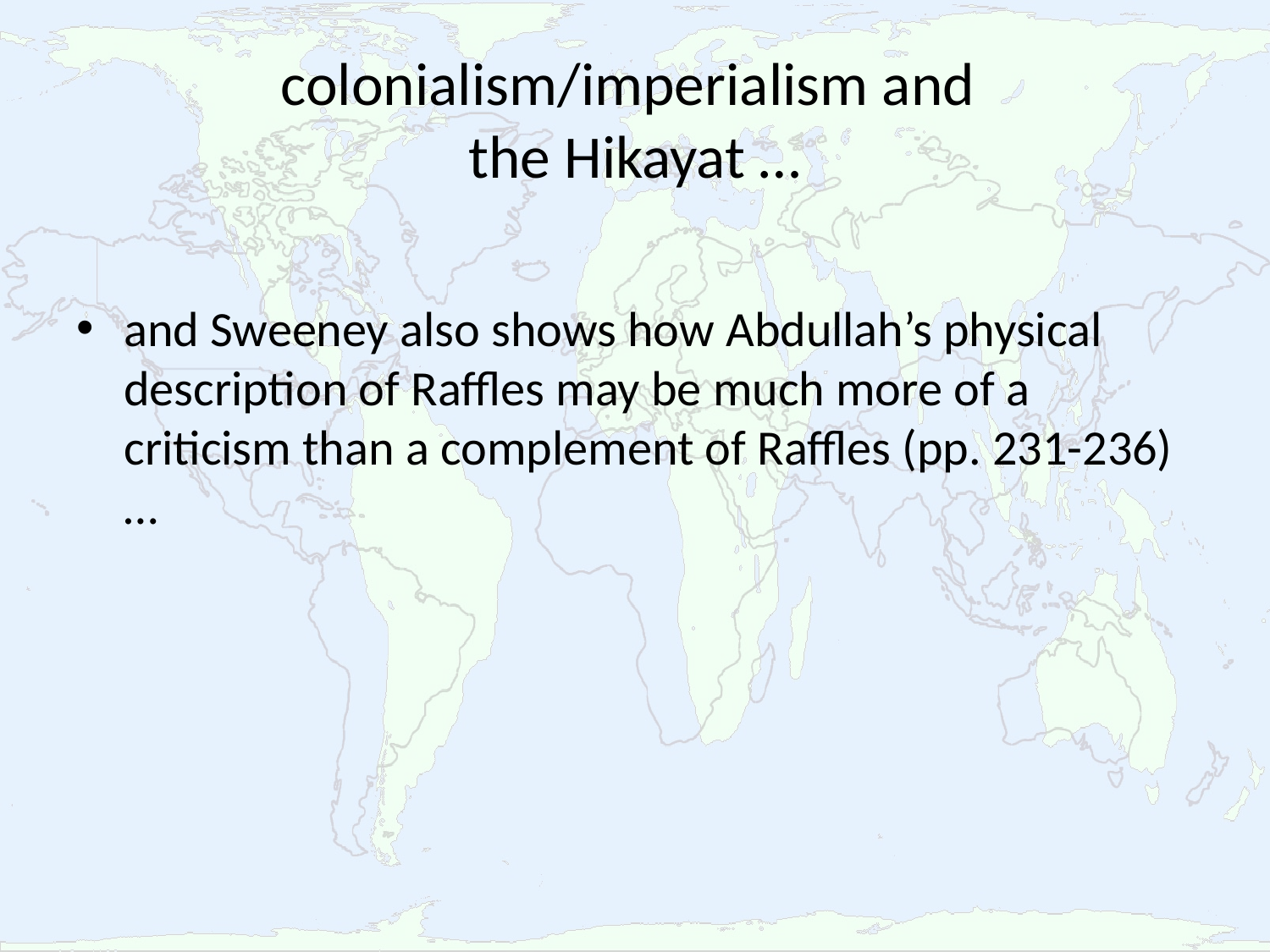

# colonialism/imperialism and the Hikayat …

and Sweeney also shows how Abdullah’s physical description of Raffles may be much more of a criticism than a complement of Raffles (pp. 231-236)…